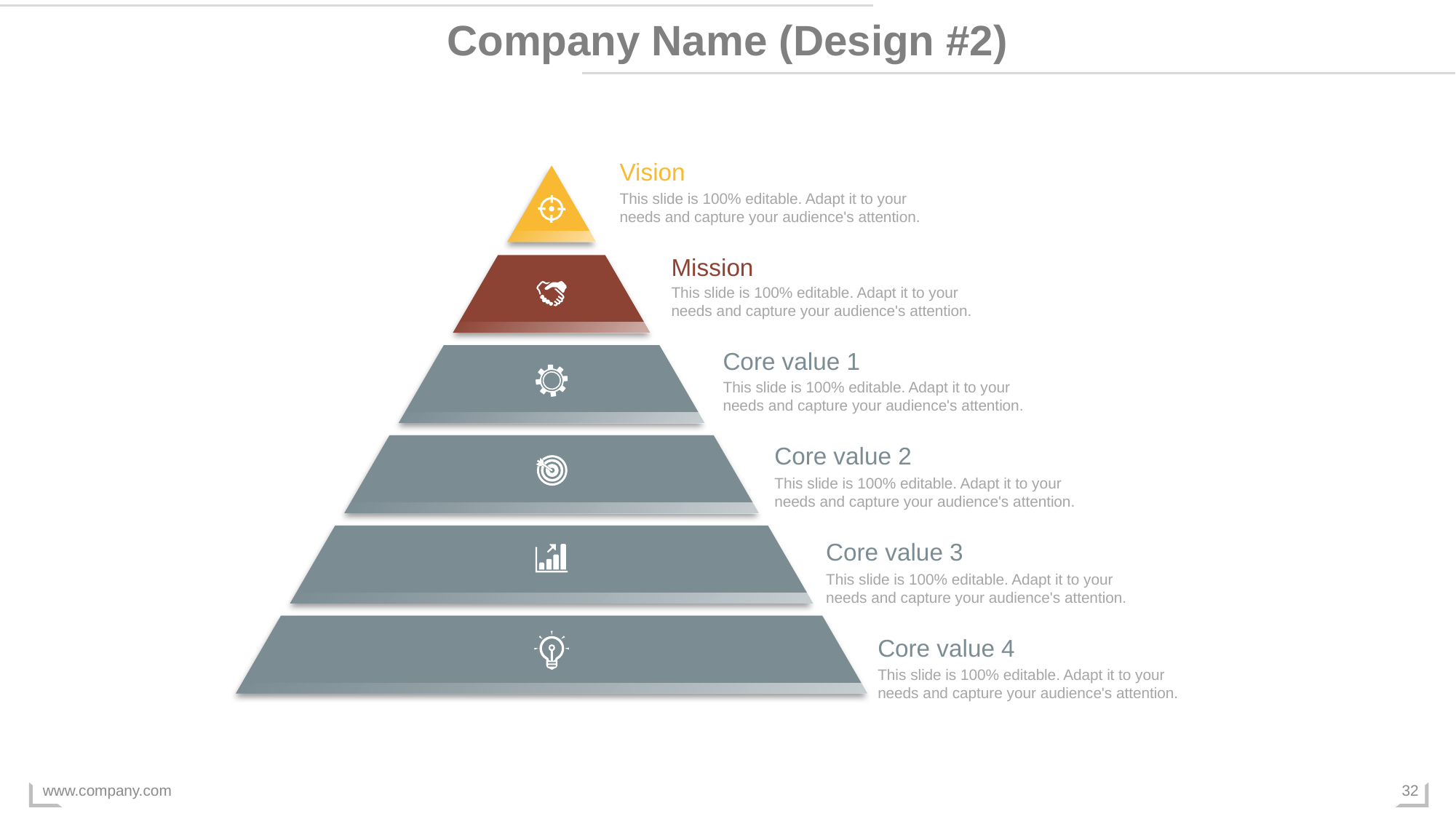

Company Name (Design #2)
Vision
This slide is 100% editable. Adapt it to your needs and capture your audience's attention.
Mission
This slide is 100% editable. Adapt it to your needs and capture your audience's attention.
Core value 1
This slide is 100% editable. Adapt it to your needs and capture your audience's attention.
Core value 2
This slide is 100% editable. Adapt it to your needs and capture your audience's attention.
Core value 3
This slide is 100% editable. Adapt it to your needs and capture your audience's attention.
Core value 4
This slide is 100% editable. Adapt it to your needs and capture your audience's attention.

www.company.com
32